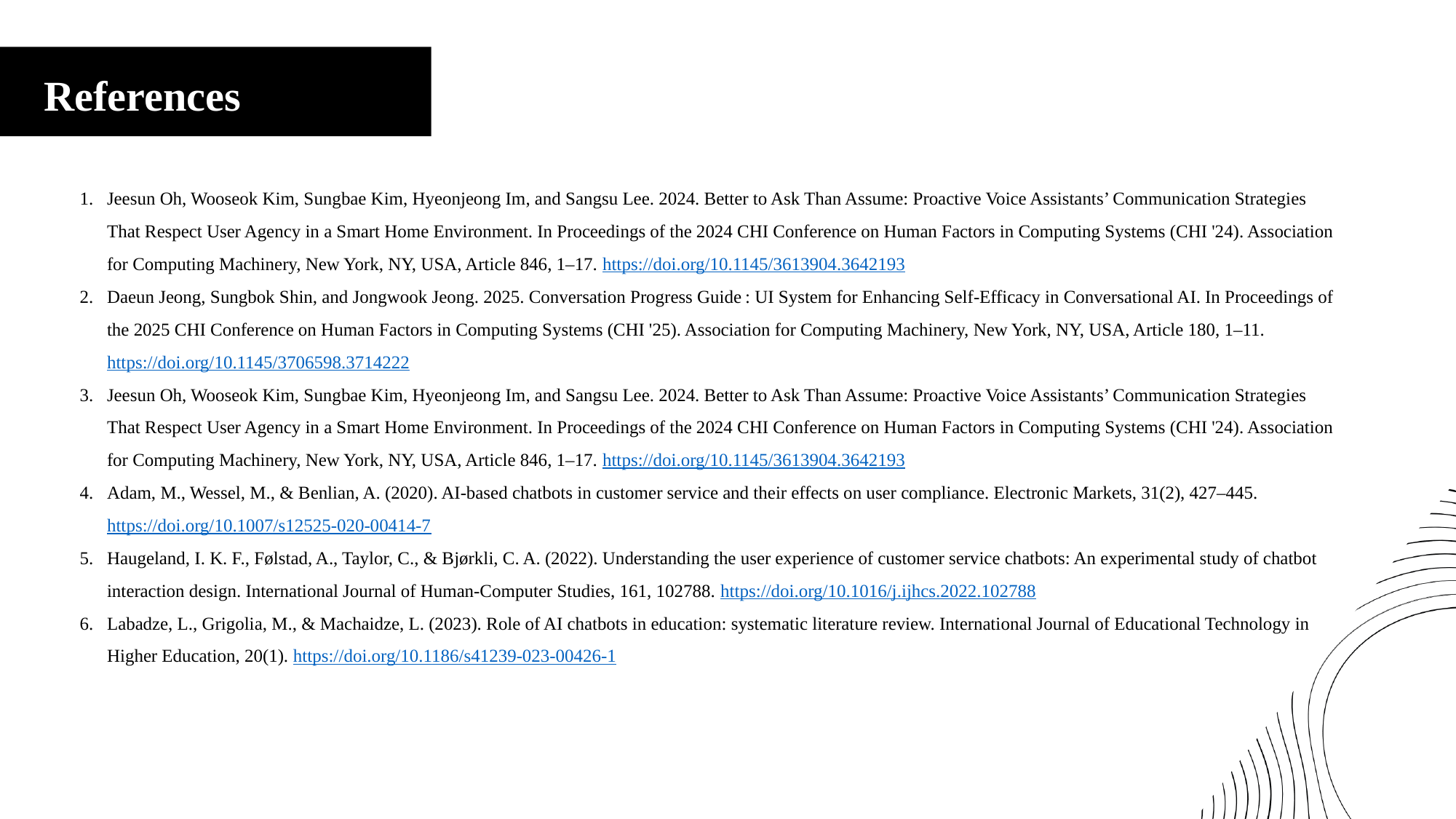

References
Jeesun Oh, Wooseok Kim, Sungbae Kim, Hyeonjeong Im, and Sangsu Lee. 2024. Better to Ask Than Assume: Proactive Voice Assistants’ Communication Strategies That Respect User Agency in a Smart Home Environment. In Proceedings of the 2024 CHI Conference on Human Factors in Computing Systems (CHI '24). Association for Computing Machinery, New York, NY, USA, Article 846, 1–17. https://doi.org/10.1145/3613904.3642193
Daeun Jeong, Sungbok Shin, and Jongwook Jeong. 2025. Conversation Progress Guide : UI System for Enhancing Self-Efficacy in Conversational AI. In Proceedings of the 2025 CHI Conference on Human Factors in Computing Systems (CHI '25). Association for Computing Machinery, New York, NY, USA, Article 180, 1–11. https://doi.org/10.1145/3706598.3714222
Jeesun Oh, Wooseok Kim, Sungbae Kim, Hyeonjeong Im, and Sangsu Lee. 2024. Better to Ask Than Assume: Proactive Voice Assistants’ Communication Strategies That Respect User Agency in a Smart Home Environment. In Proceedings of the 2024 CHI Conference on Human Factors in Computing Systems (CHI '24). Association for Computing Machinery, New York, NY, USA, Article 846, 1–17. https://doi.org/10.1145/3613904.3642193
Adam, M., Wessel, M., & Benlian, A. (2020). AI-based chatbots in customer service and their effects on user compliance. Electronic Markets, 31(2), 427–445. https://doi.org/10.1007/s12525-020-00414-7
Haugeland, I. K. F., Følstad, A., Taylor, C., & Bjørkli, C. A. (2022). Understanding the user experience of customer service chatbots: An experimental study of chatbot interaction design. International Journal of Human-Computer Studies, 161, 102788. https://doi.org/10.1016/j.ijhcs.2022.102788
Labadze, L., Grigolia, M., & Machaidze, L. (2023). Role of AI chatbots in education: systematic literature review. International Journal of Educational Technology in Higher Education, 20(1). https://doi.org/10.1186/s41239-023-00426-1